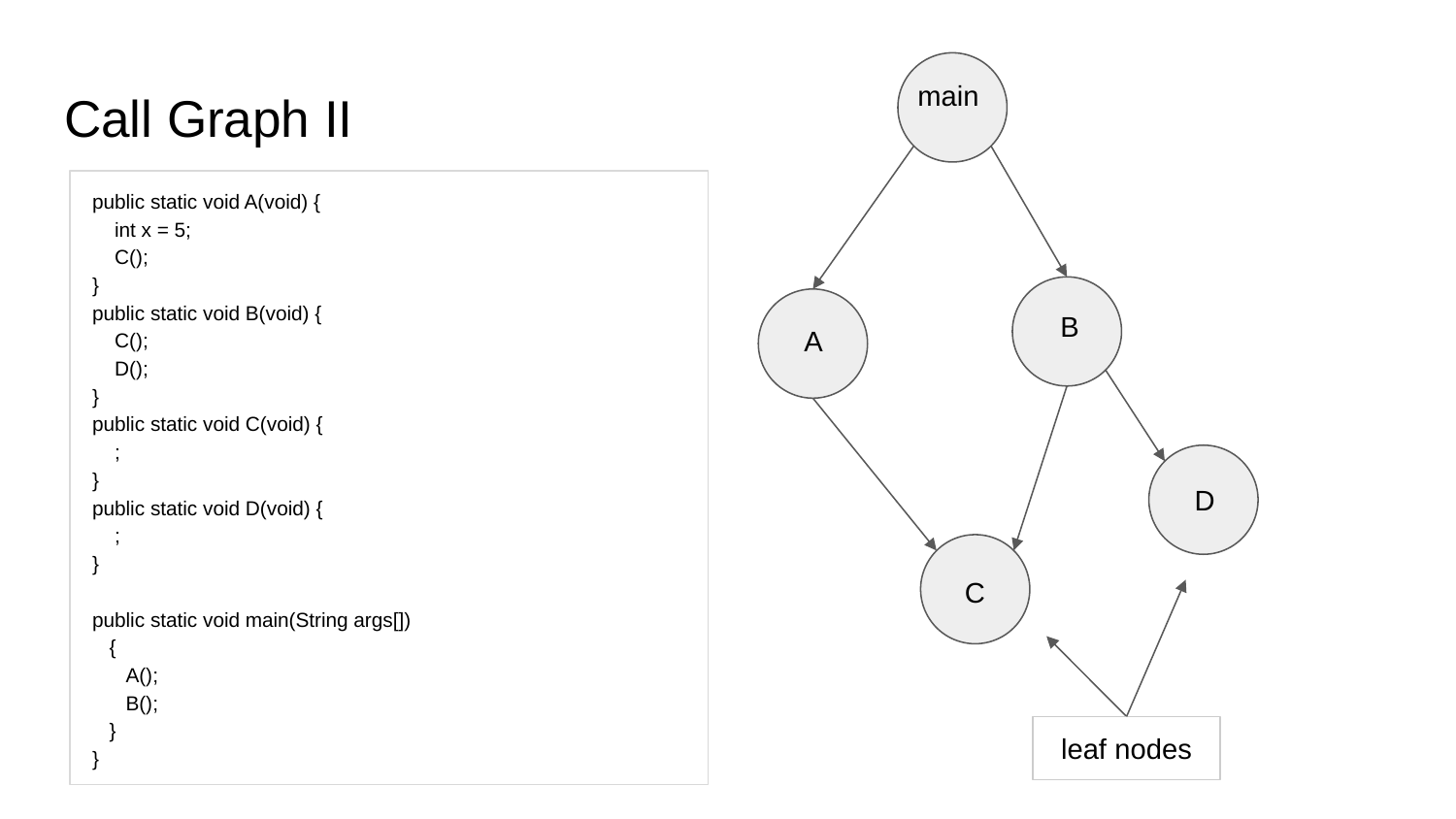

main
# Call Graph II
public static void A(void) {
    int x = 5;
    C();
}
public static void B(void) {
    C();
    D();
}
public static void C(void) {
    ;
}
public static void D(void) {
    ;
}

public static void main(String args[])
   {
      A();
      B();
   }
}

B
A

D

C
leaf nodes